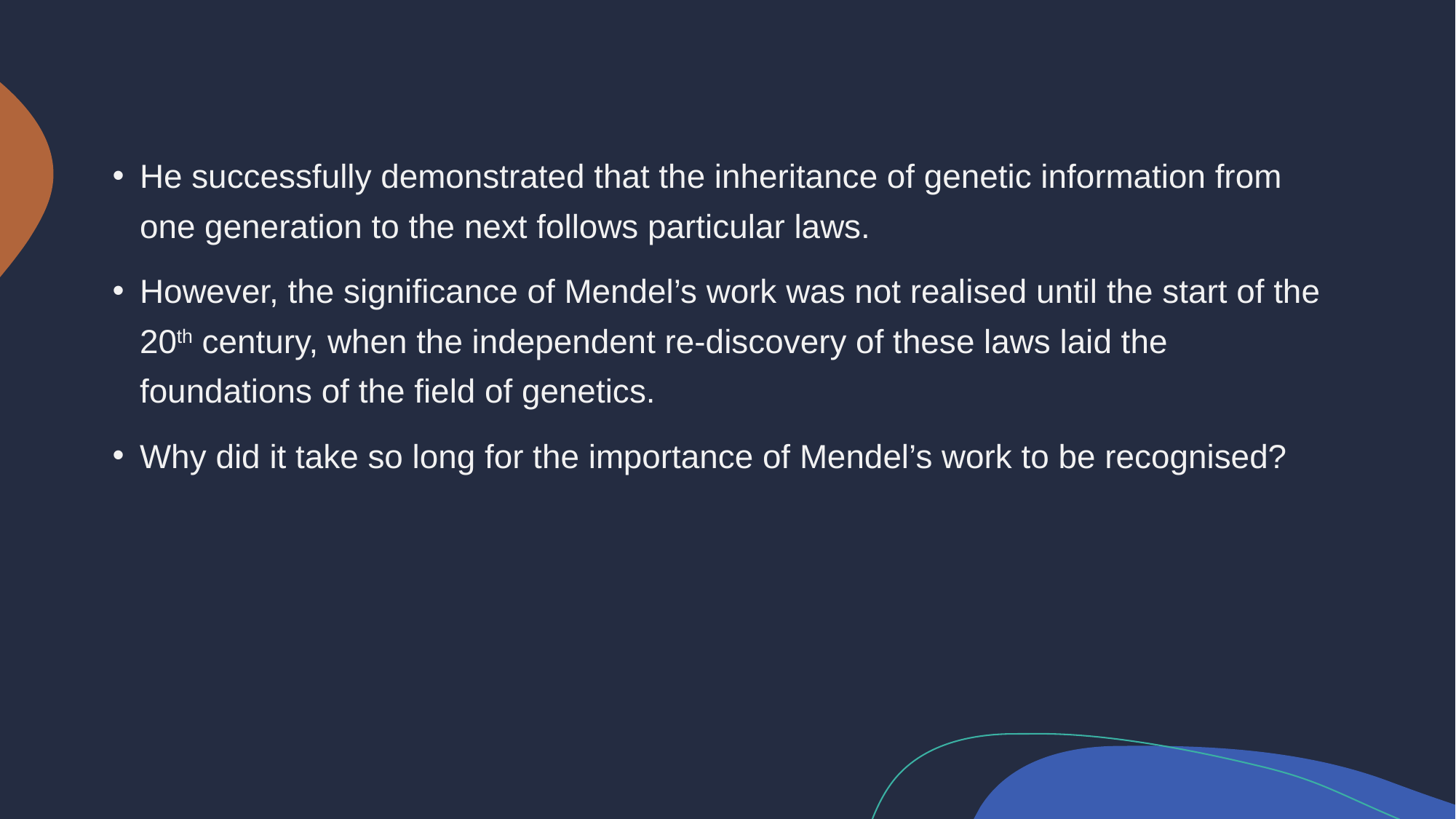

He successfully demonstrated that the inheritance of genetic information from one generation to the next follows particular laws.
However, the significance of Mendel’s work was not realised until the start of the 20th century, when the independent re-discovery of these laws laid the foundations of the field of genetics.
Why did it take so long for the importance of Mendel’s work to be recognised?